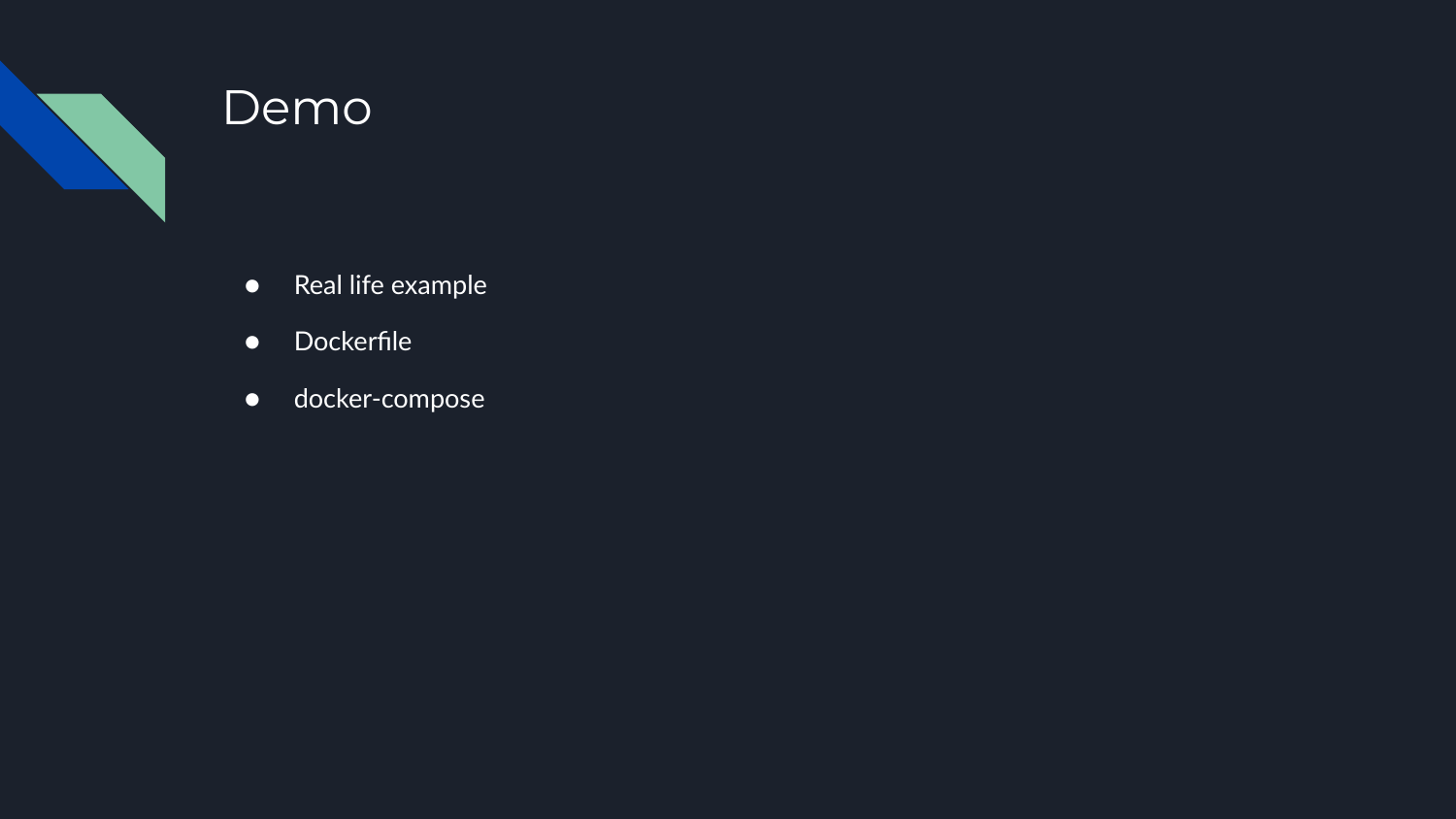

# Demo
Real life example
Dockerfile
docker-compose